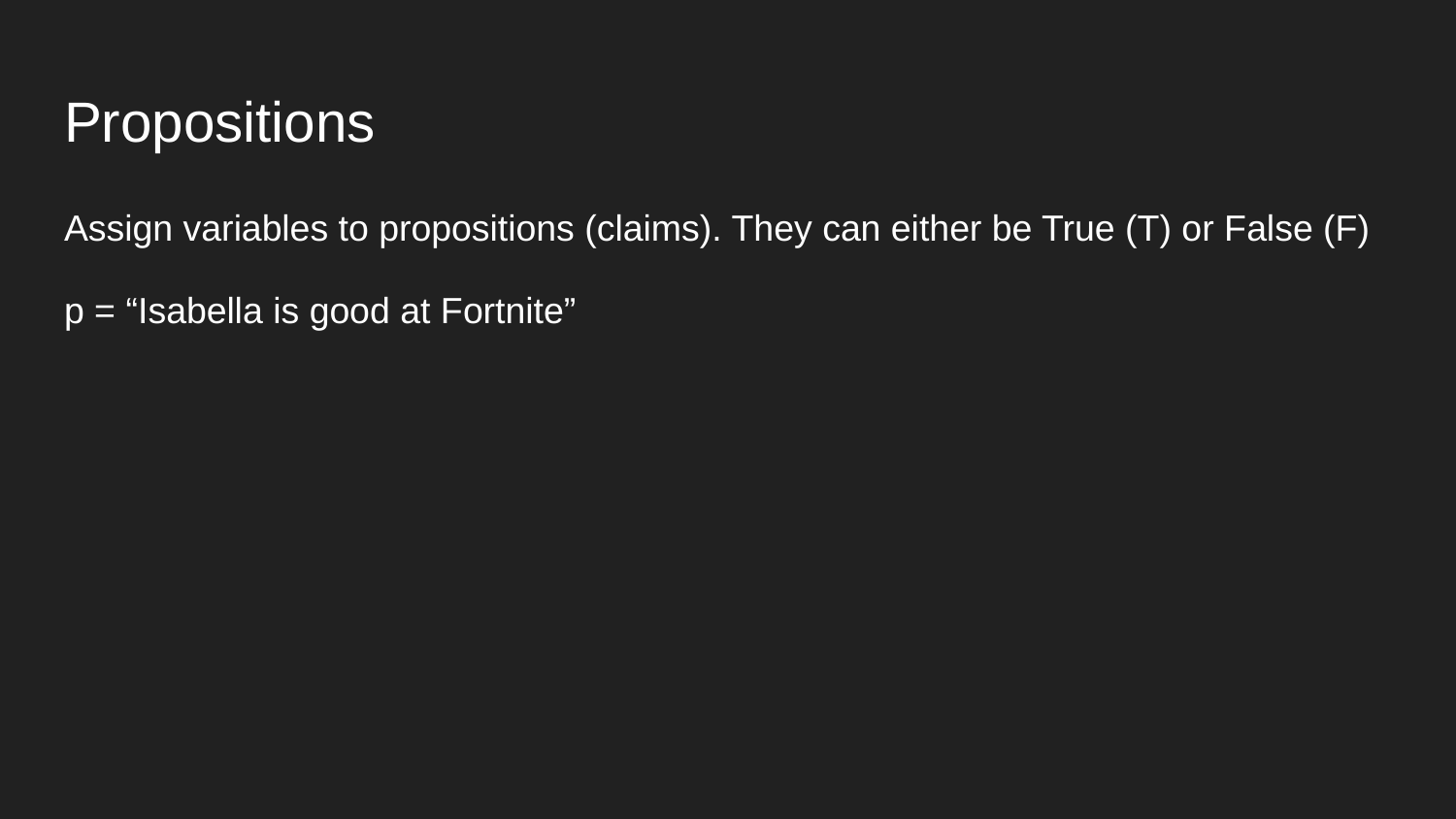

# Propositions
Assign variables to propositions (claims). They can either be True (T) or False (F)
p = “Isabella is good at Fortnite”